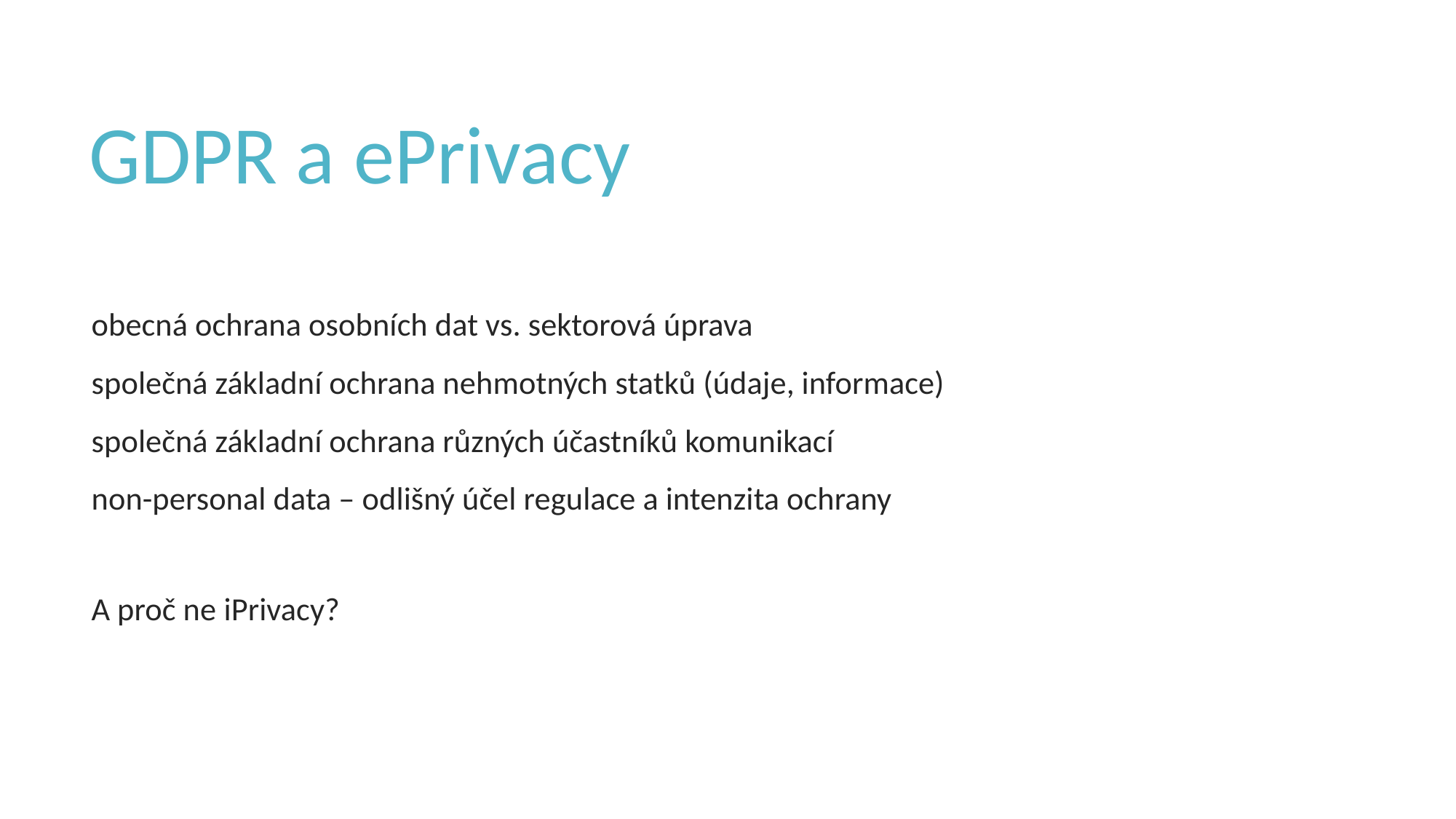

GDPR a ePrivacy

obecná ochrana osobních dat vs. sektorová úprava
společná základní ochrana nehmotných statků (údaje, informace)
společná základní ochrana různých účastníků komunikací
non-personal data – odlišný účel regulace a intenzita ochrany

A proč ne iPrivacy?